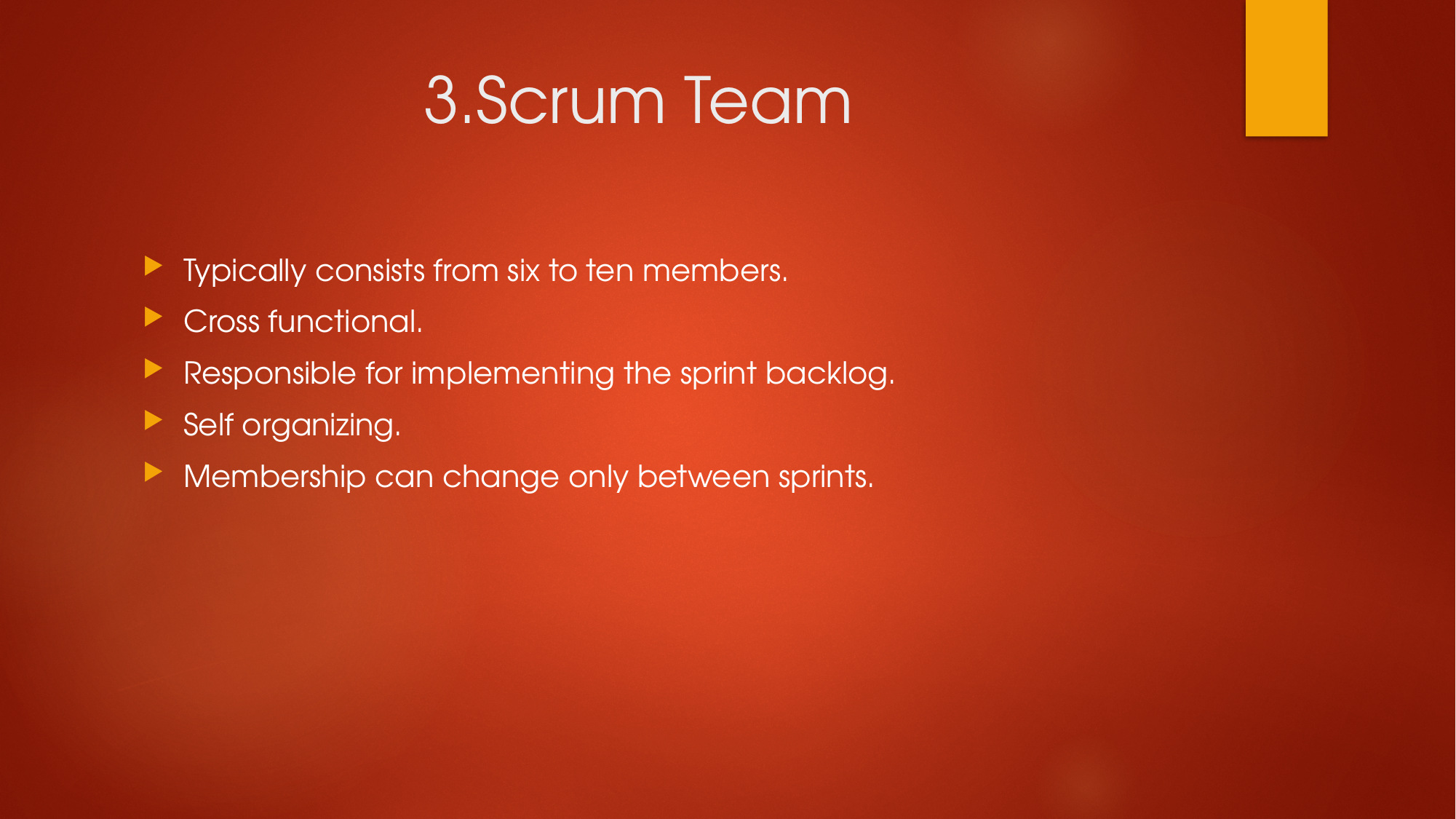

# 3.Scrum Team
Typically consists from six to ten members.
Cross functional.
Responsible for implementing the sprint backlog.
Self organizing.
Membership can change only between sprints.